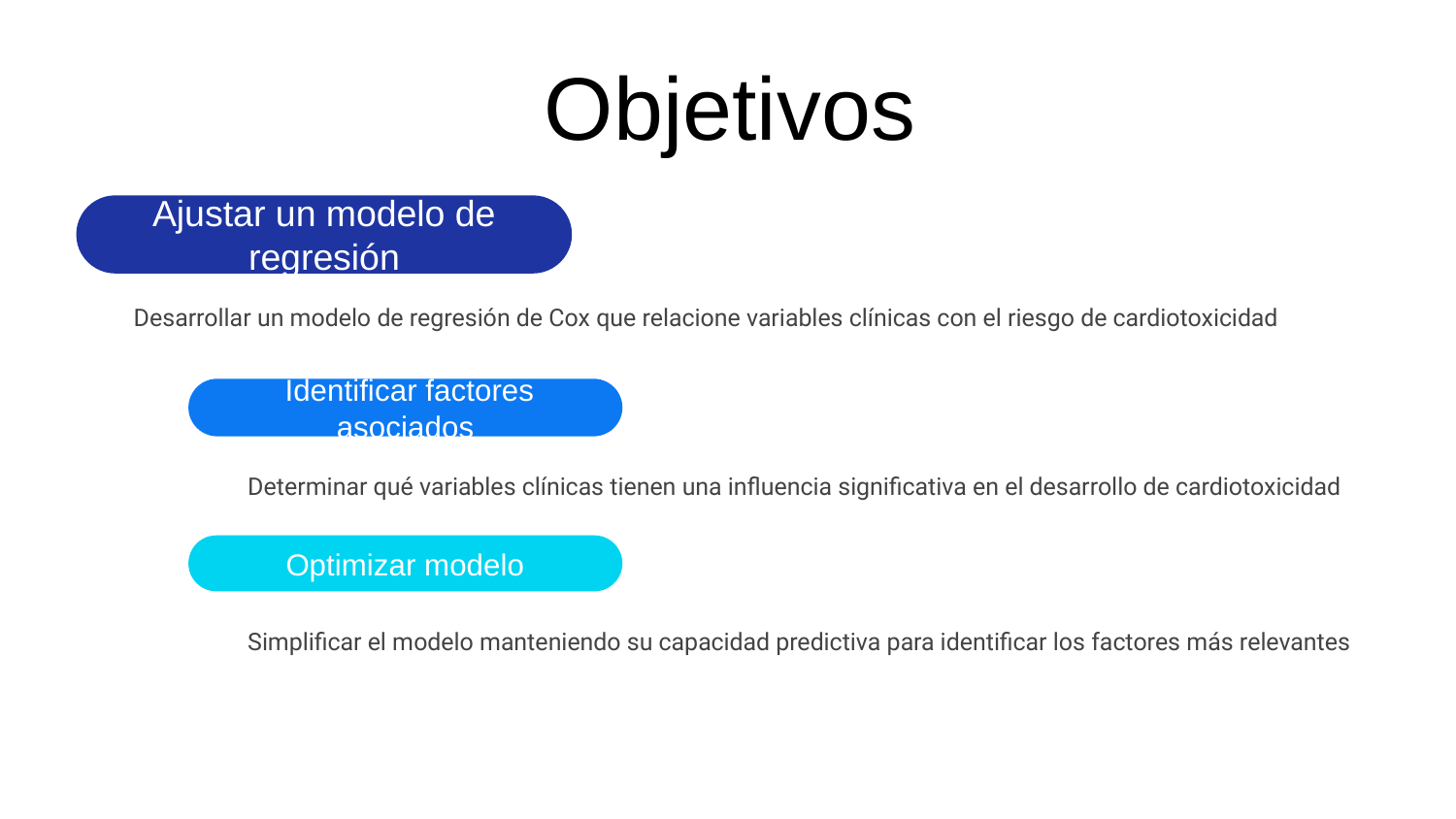

# Objetivos
Ajustar un modelo de regresión
 Identificar factores asociados
Optimizar modelo
Desarrollar un modelo de regresión de Cox que relacione variables clínicas con el riesgo de cardiotoxicidad
Determinar qué variables clínicas tienen una influencia significativa en el desarrollo de cardiotoxicidad
Simplificar el modelo manteniendo su capacidad predictiva para identificar los factores más relevantes